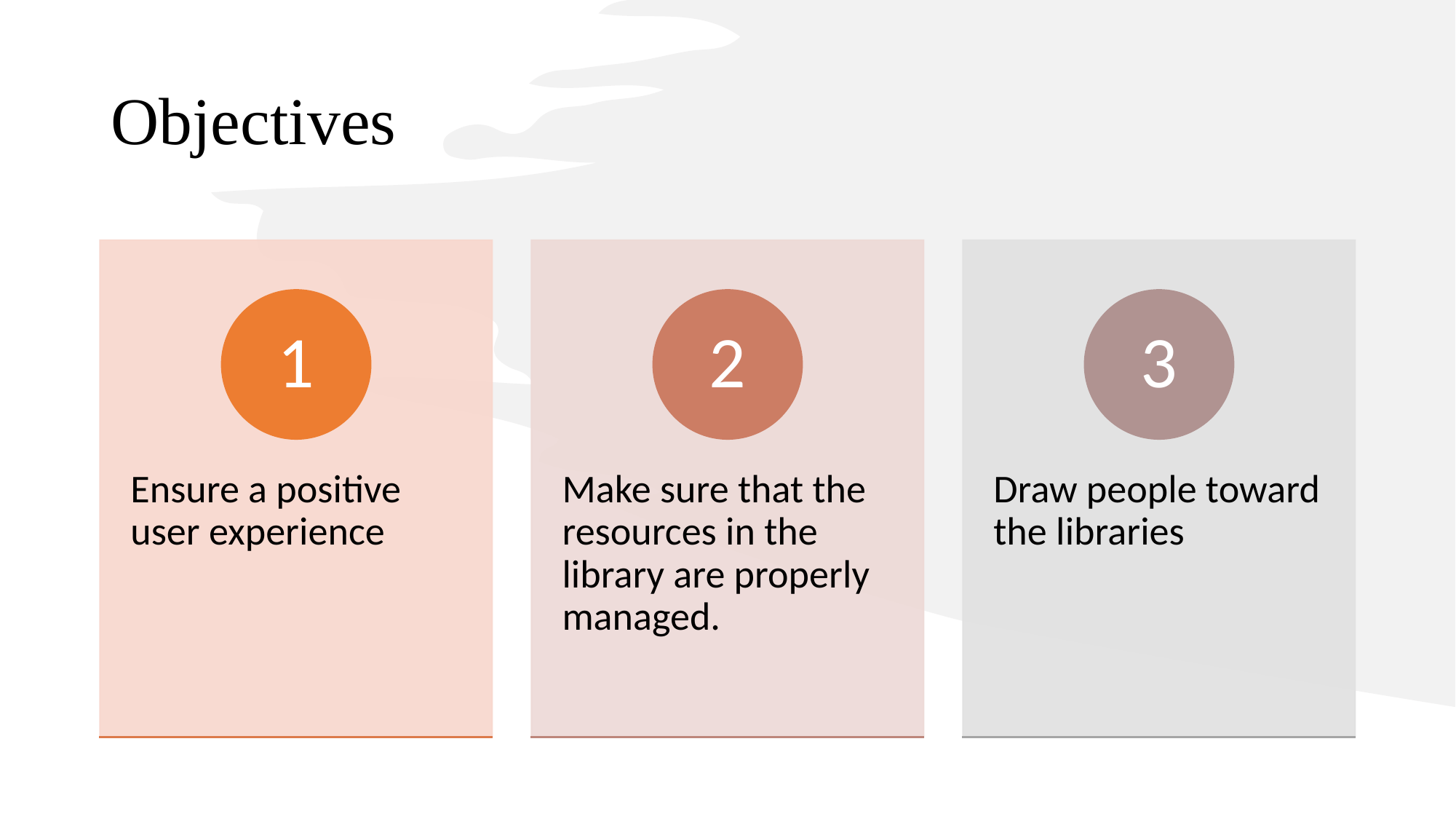

# Objectives
Ensure a positive user experience
1
Make sure that the resources in the library are properly managed.
2
Draw people toward the libraries
3